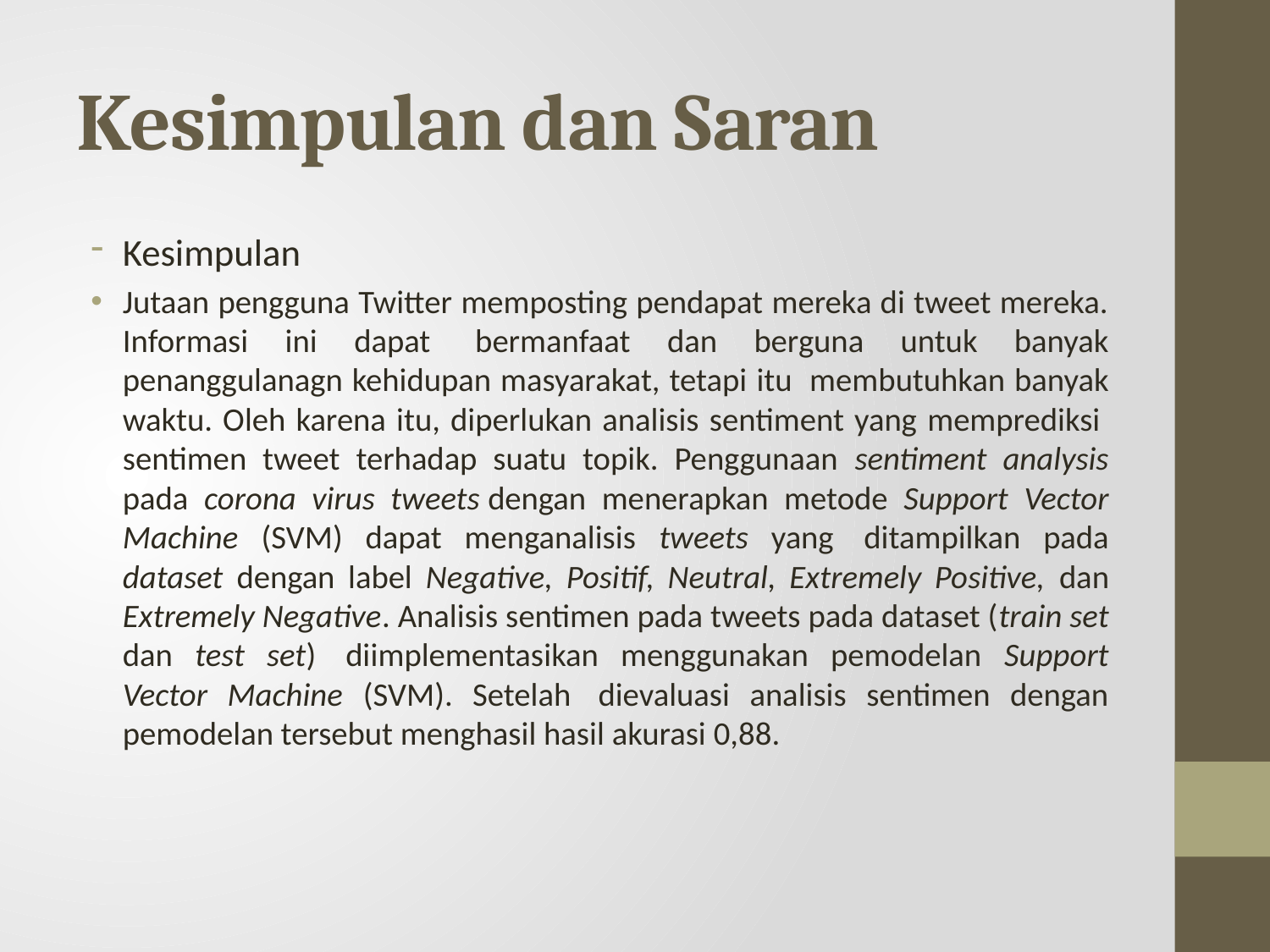

# Kesimpulan dan Saran
Kesimpulan
Jutaan pengguna Twitter memposting pendapat mereka di tweet mereka. Informasi ini dapat  bermanfaat dan berguna untuk banyak penanggulanagn kehidupan masyarakat, tetapi itu  membutuhkan banyak waktu. Oleh karena itu, diperlukan analisis sentiment yang memprediksi  sentimen tweet terhadap suatu topik. Penggunaan sentiment analysis pada corona virus tweets dengan menerapkan metode Support Vector Machine (SVM) dapat menganalisis tweets yang  ditampilkan pada dataset dengan label Negative, Positif, Neutral, Extremely Positive, dan Extremely Negative. Analisis sentimen pada tweets pada dataset (train set dan test set)  diimplementasikan menggunakan pemodelan Support Vector Machine (SVM). Setelah  dievaluasi analisis sentimen dengan pemodelan tersebut menghasil hasil akurasi 0,88.